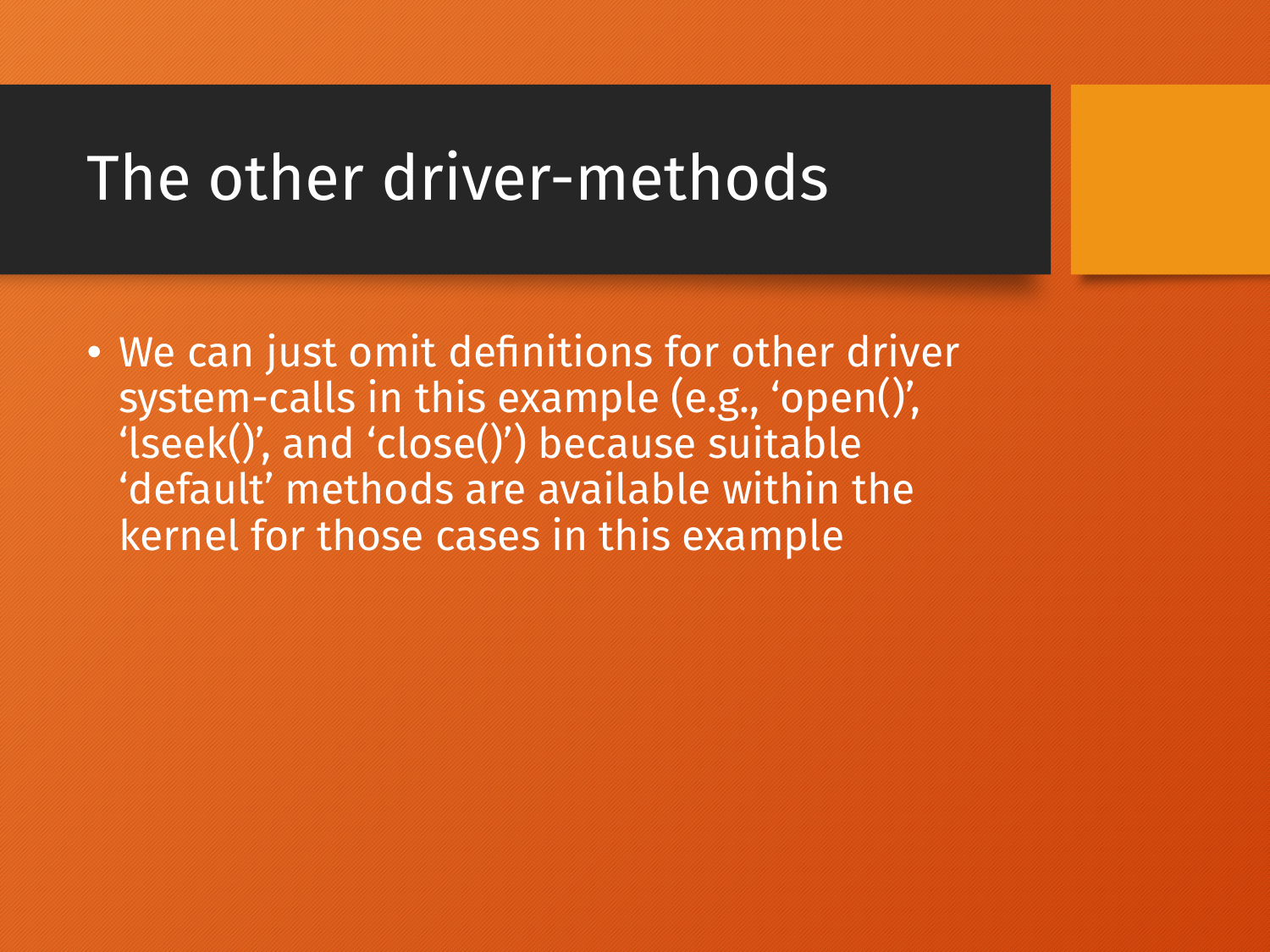

# The other driver-methods
We can just omit definitions for other driver system-calls in this example (e.g., ‘open()’, ‘lseek()’, and ‘close()’) because suitable ‘default’ methods are available within the kernel for those cases in this example